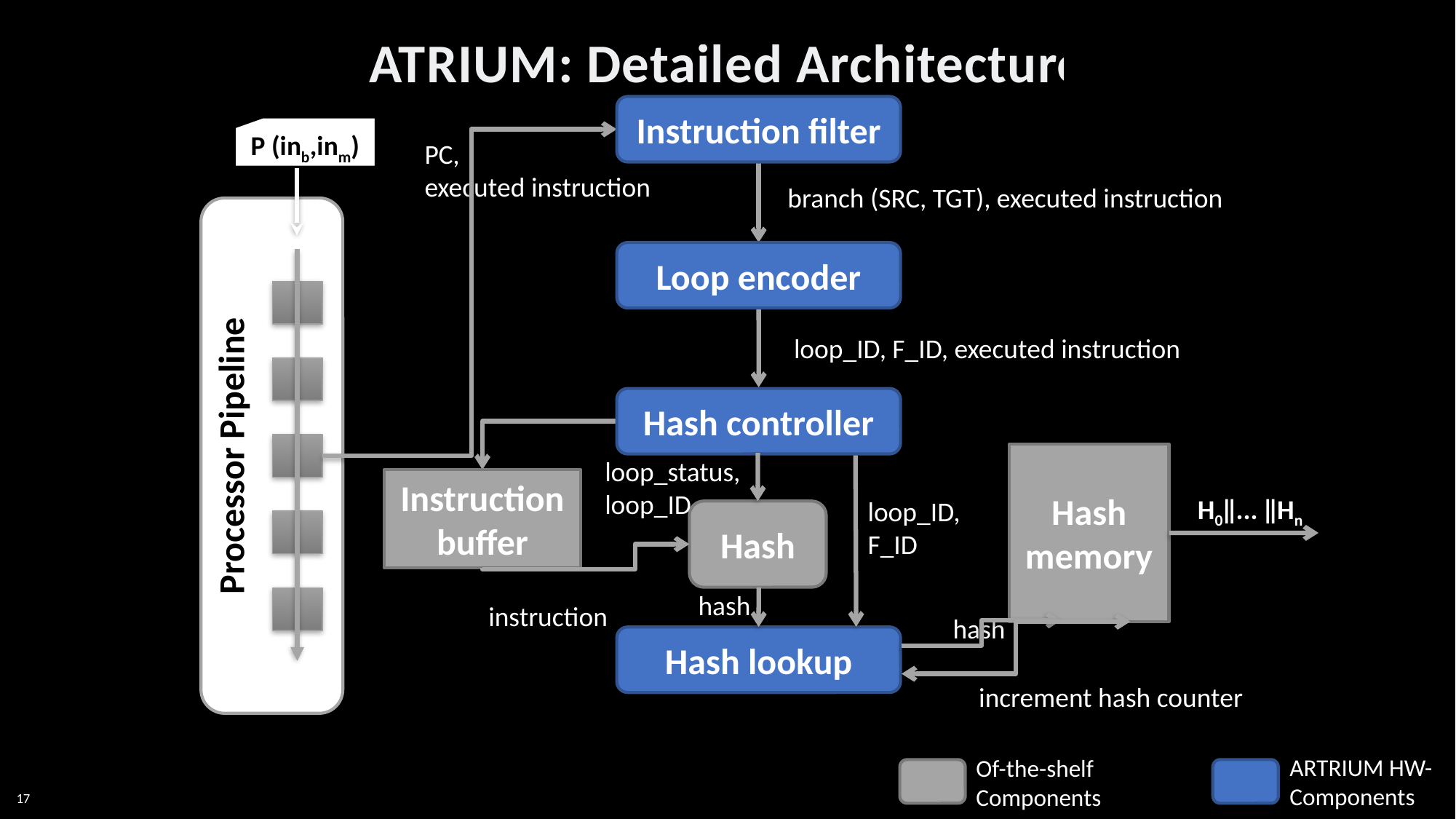

# ATRIUM: Detailed Architecture

Instruction filter
P (inb,inm)
PC,
executed instruction
branch (SRC, TGT), executed instruction
Loop encoder
loop_ID, F_ID, executed instruction
Processor Pipeline

Hash controller
Hash memory
loop_status, loop_ID
Instruction buffer
H0ǁ... ǁHn
loop_ID,
F_ID
Hash
hash
instruction
hash
Hash lookup
increment hash counter
ARTRIUM HW-
Components
Of-the-shelf
Components
Legend

17